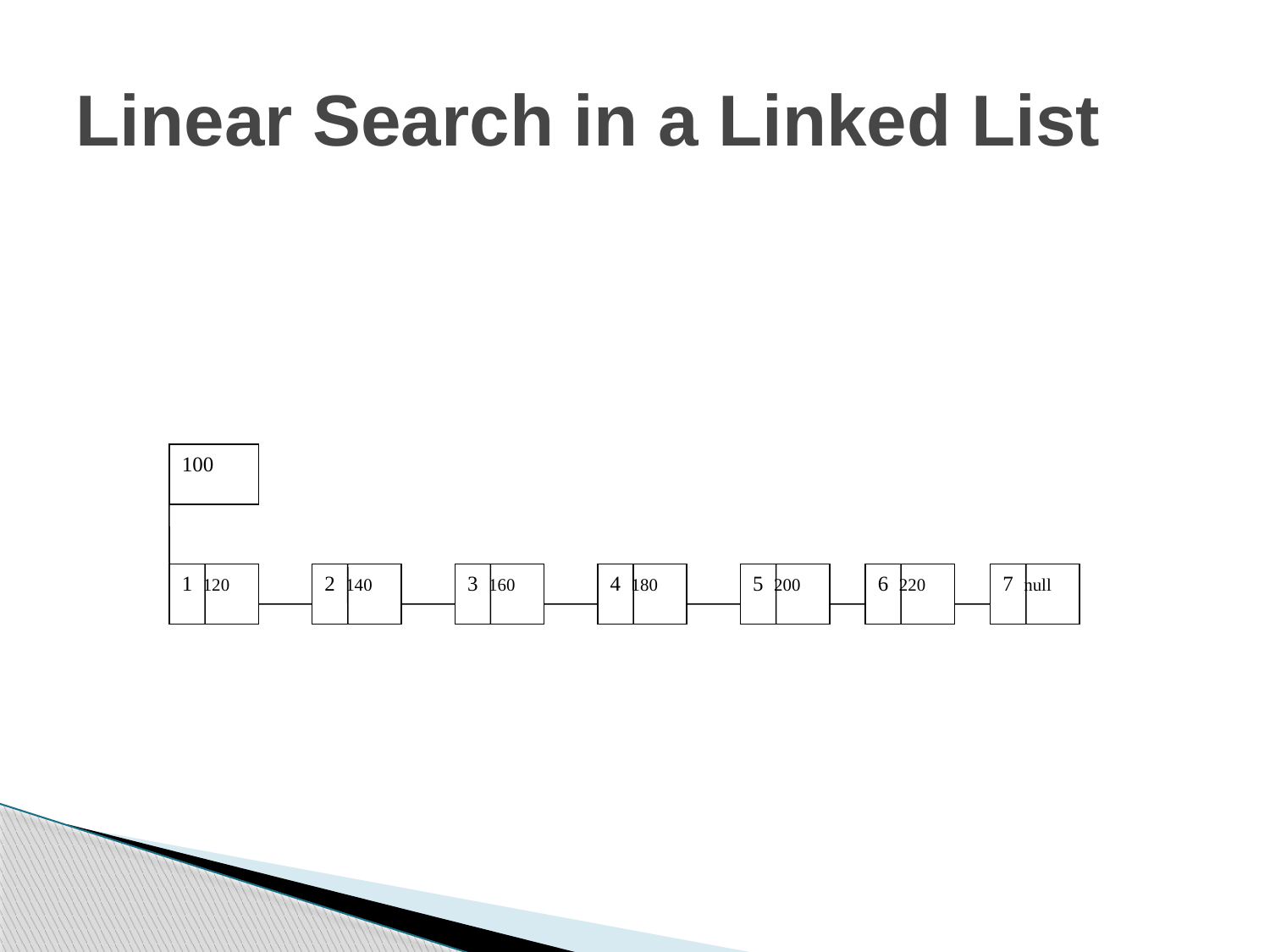

# Linear Search in a Linked List

100

1  120

2  140

3  160

4  180

5  200

6  220

7  null